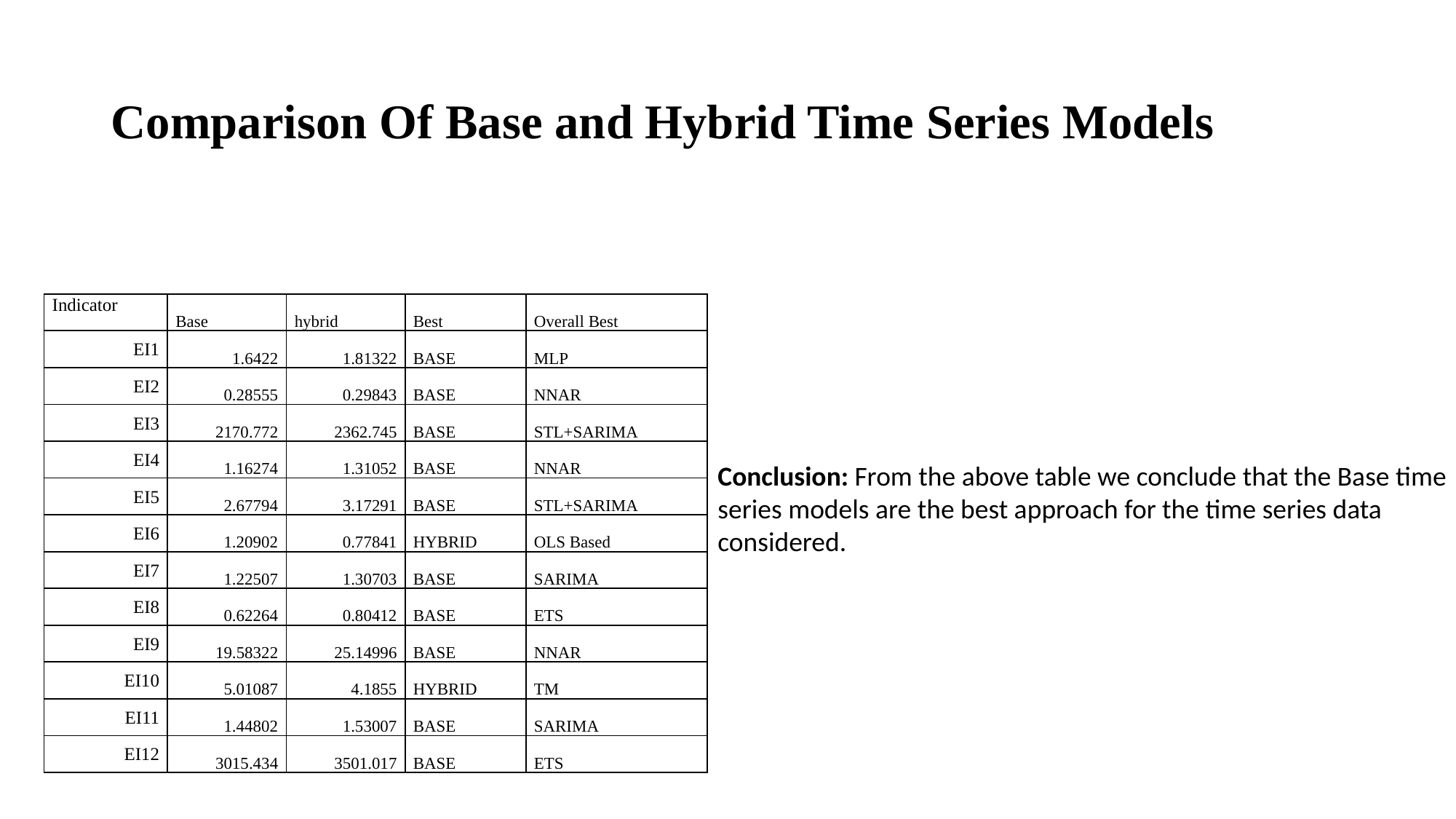

# Comparison Of Base and Hybrid Time Series Models
| Indicator | Base | hybrid | Best | Overall Best |
| --- | --- | --- | --- | --- |
| EI1 | 1.6422 | 1.81322 | BASE | MLP |
| EI2 | 0.28555 | 0.29843 | BASE | NNAR |
| EI3 | 2170.772 | 2362.745 | BASE | STL+SARIMA |
| EI4 | 1.16274 | 1.31052 | BASE | NNAR |
| EI5 | 2.67794 | 3.17291 | BASE | STL+SARIMA |
| EI6 | 1.20902 | 0.77841 | HYBRID | OLS Based |
| EI7 | 1.22507 | 1.30703 | BASE | SARIMA |
| EI8 | 0.62264 | 0.80412 | BASE | ETS |
| EI9 | 19.58322 | 25.14996 | BASE | NNAR |
| EI10 | 5.01087 | 4.1855 | HYBRID | TM |
| EI11 | 1.44802 | 1.53007 | BASE | SARIMA |
| EI12 | 3015.434 | 3501.017 | BASE | ETS |
Conclusion: From the above table we conclude that the Base time series models are the best approach for the time series data considered.